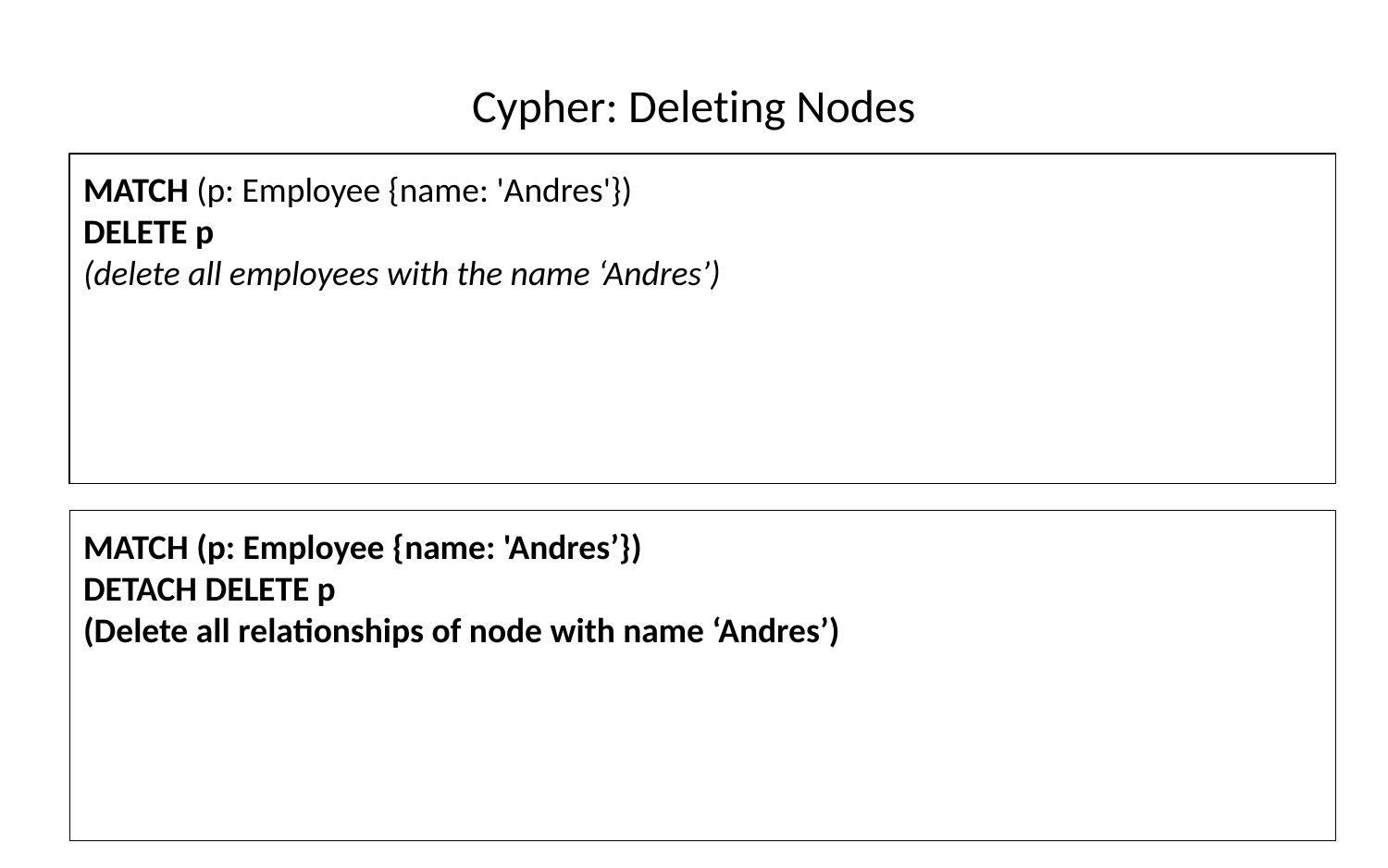

# Cypher: Deleting Nodes
MATCH (p: Employee {name: 'Andres'})
DELETE p
(delete all employees with the name ‘Andres’)
MATCH (p: Employee {name: 'Andres’})
DETACH DELETE p
(Delete all relationships of node with name ‘Andres’)